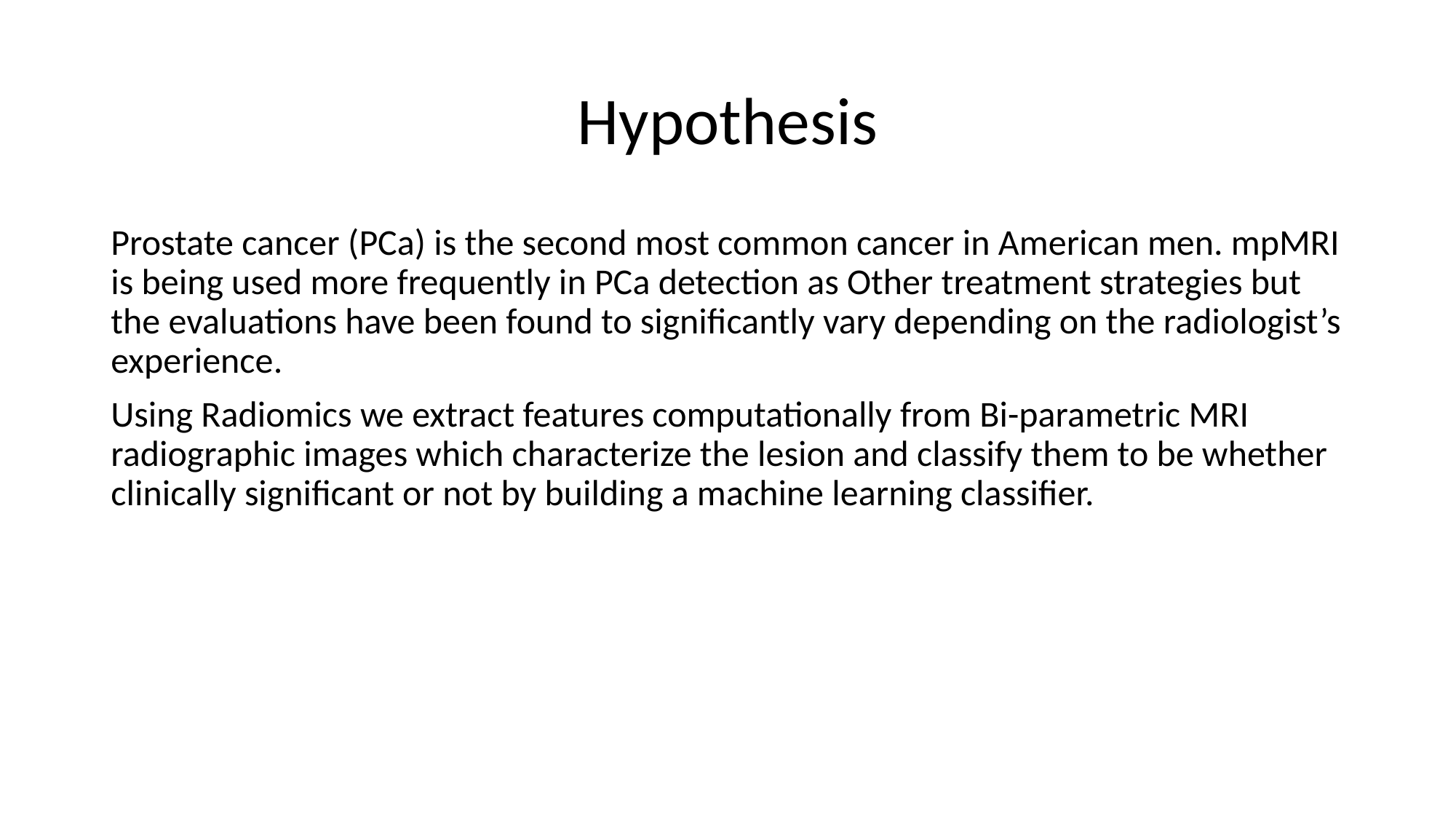

# Hypothesis
Prostate cancer (PCa) is the second most common cancer in American men. mpMRI is being used more frequently in PCa detection as Other treatment strategies but the evaluations have been found to significantly vary depending on the radiologist’s experience.
Using Radiomics we extract features computationally from Bi-parametric MRI radiographic images which characterize the lesion and classify them to be whether clinically significant or not by building a machine learning classifier.